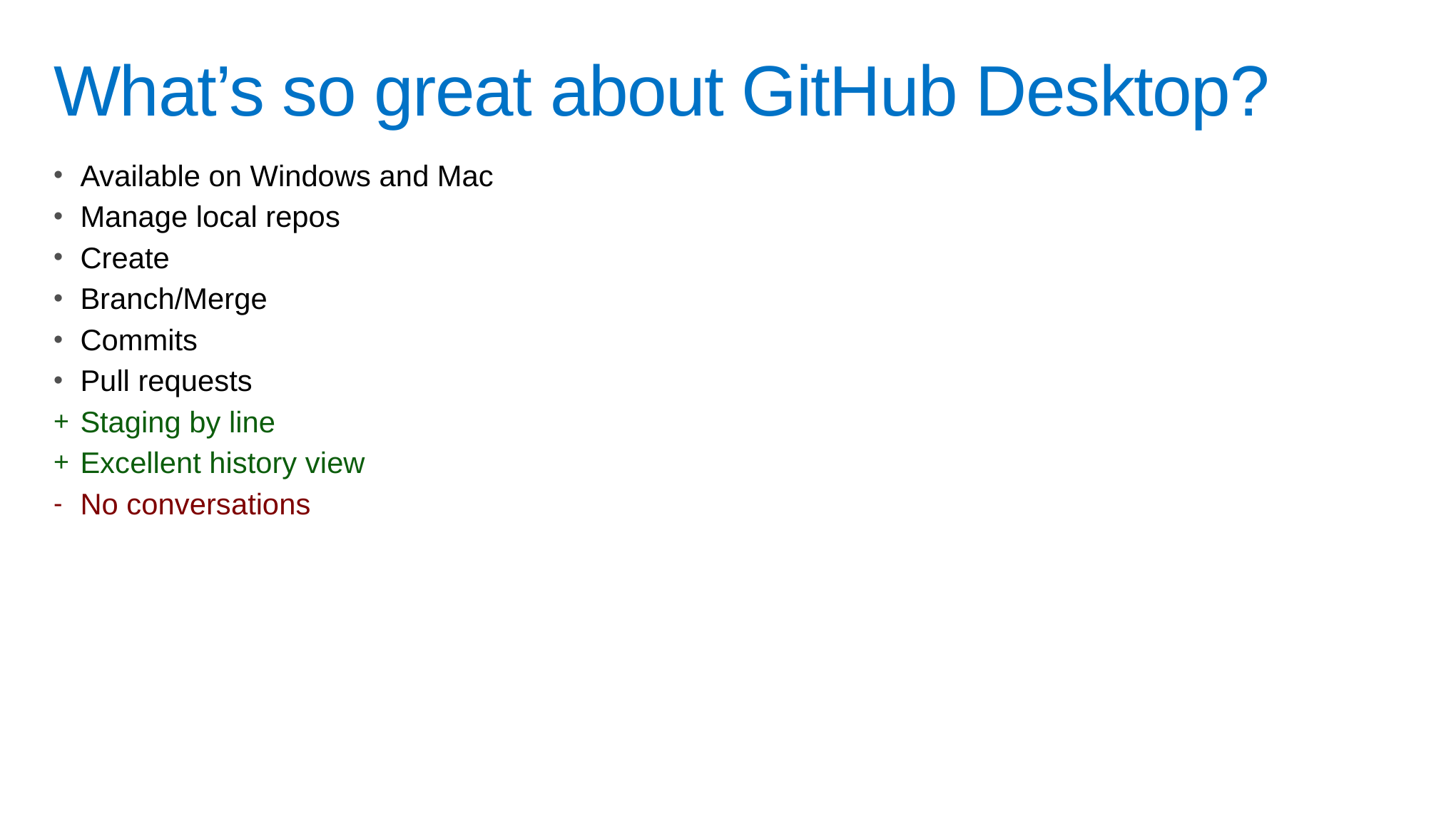

# What’s so great about GitHub Desktop?
Available on Windows and Mac
Manage local repos
Create
Branch/Merge
Commits
Pull requests
Staging by line
Excellent history view
No conversations